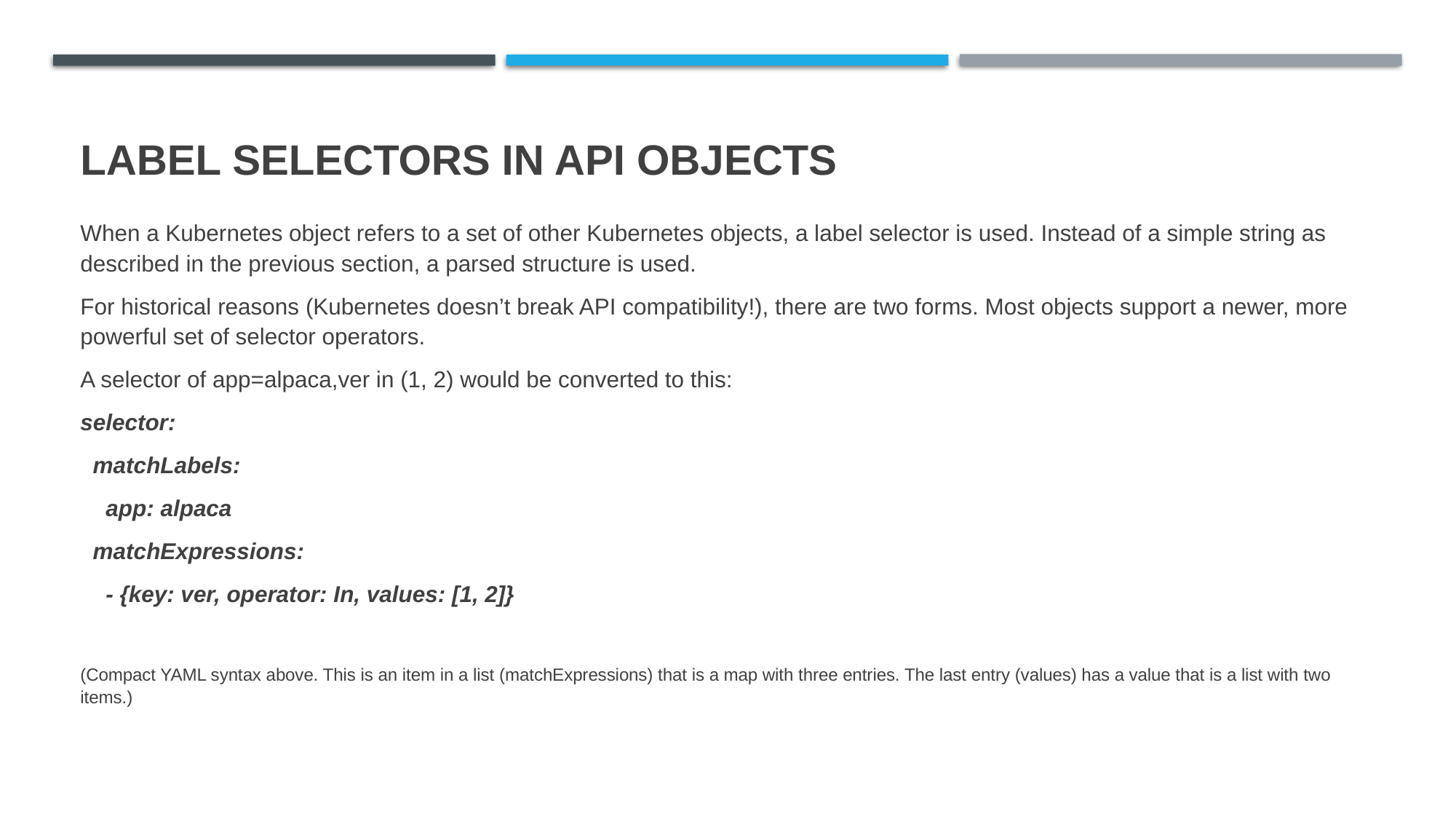

# Label Selectors in API Objects
When a Kubernetes object refers to a set of other Kubernetes objects, a label selector is used. Instead of a simple string as described in the previous section, a parsed structure is used.
For historical reasons (Kubernetes doesn’t break API compatibility!), there are two forms. Most objects support a newer, more powerful set of selector operators.
A selector of app=alpaca,ver in (1, 2) would be converted to this:
selector:
  matchLabels:
    app: alpaca
  matchExpressions:
    - {key: ver, operator: In, values: [1, 2]}

(Compact YAML syntax above. This is an item in a list (matchExpressions) that is a map with three entries. The last entry (values) has a value that is a list with two items.)